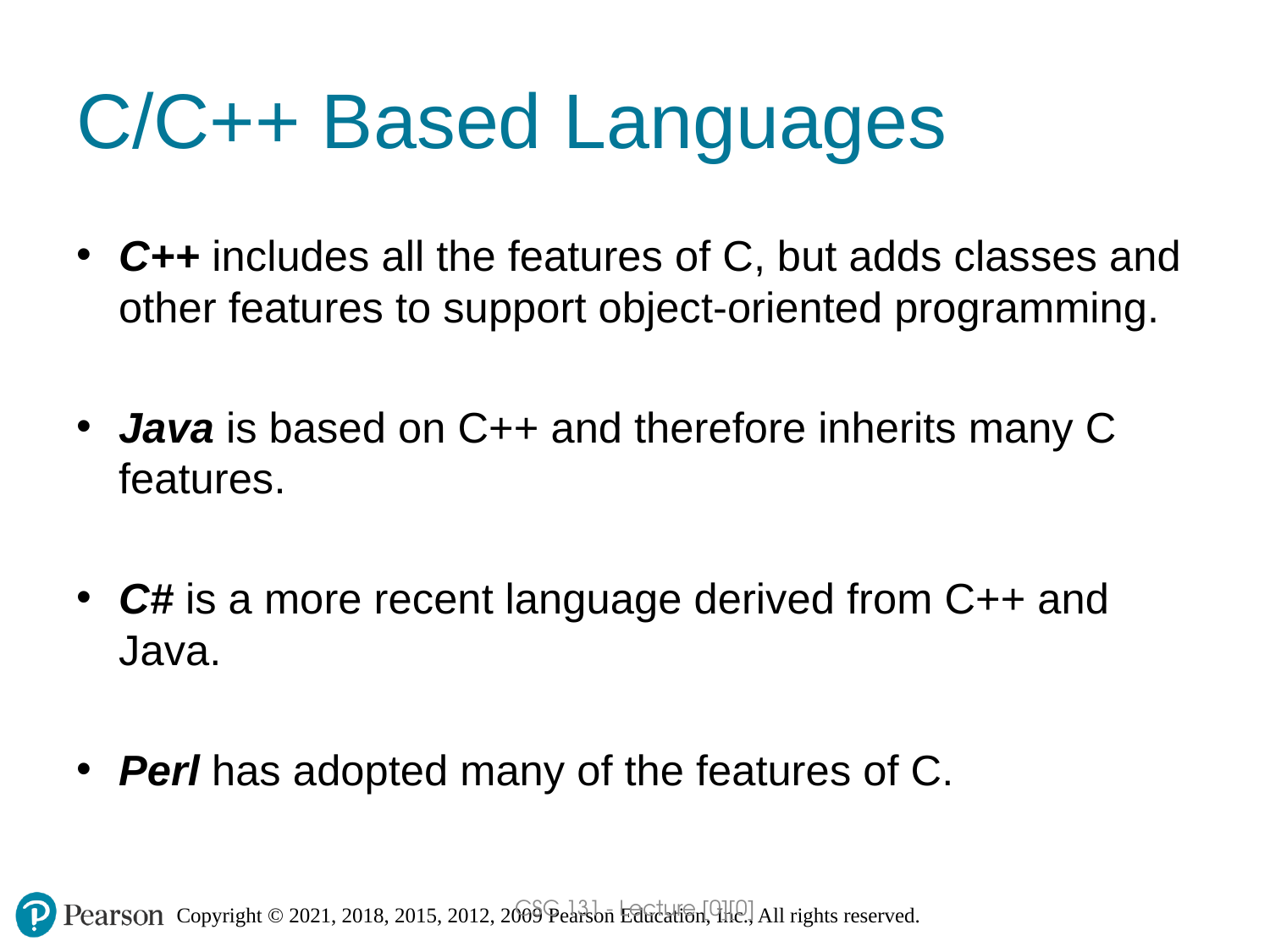

# C/C++ Based Languages
C++ includes all the features of C, but adds classes and other features to support object-oriented programming.

Java is based on C++ and therefore inherits many C features.

C# is a more recent language derived from C++ and Java.

Perl has adopted many of the features of C.

CSC 131 - Lecture [0][0]